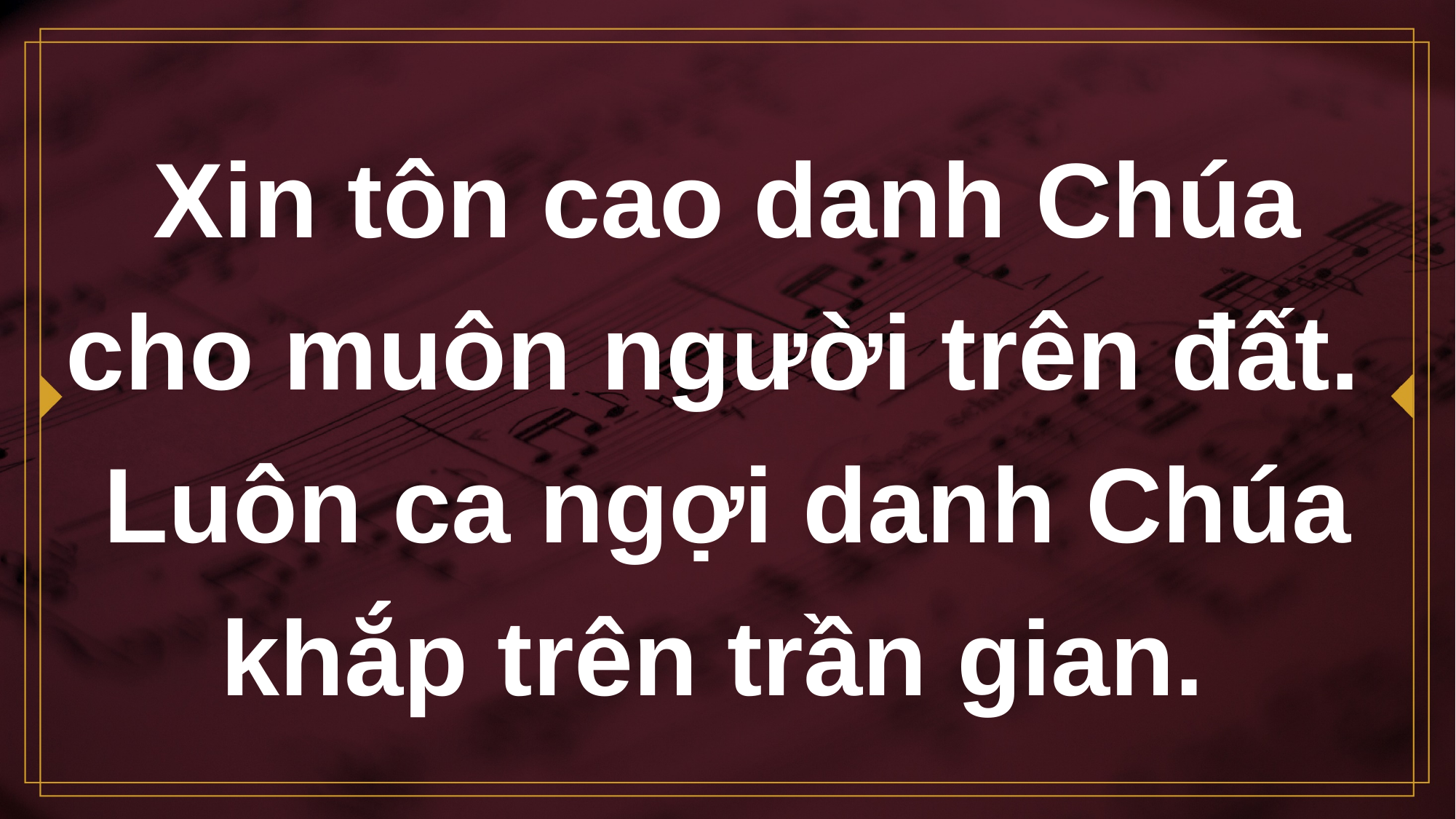

# Xin tôn cao danh Chúa cho muôn người trên đất.
Luôn ca ngợi danh Chúa khắp trên trần gian.